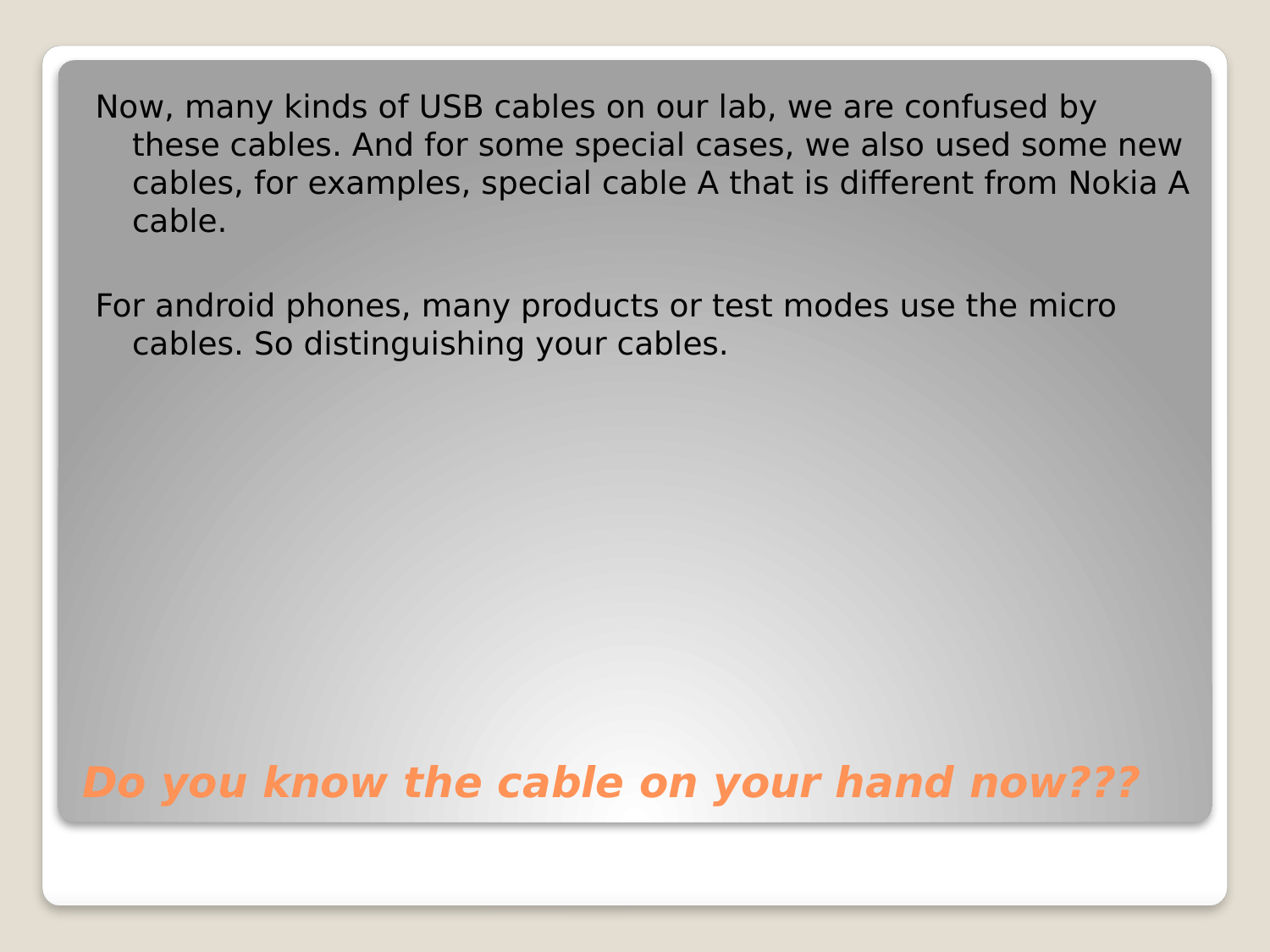

Now, many kinds of USB cables on our lab, we are confused by these cables. And for some special cases, we also used some new cables, for examples, special cable A that is different from Nokia A cable.

For android phones, many products or test modes use the micro cables. So distinguishing your cables.
# Do you know the cable on your hand now???